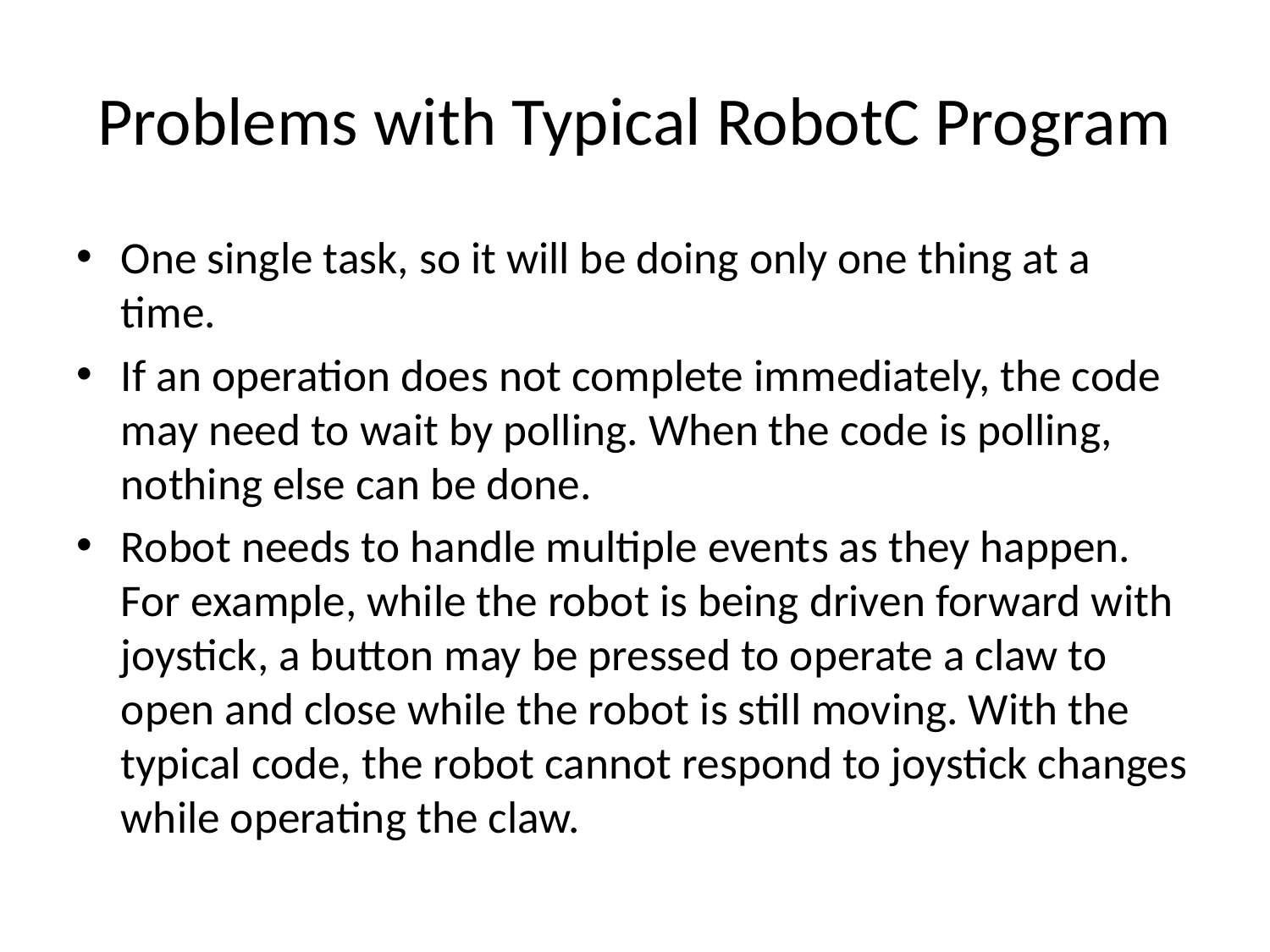

# Problems with Typical RobotC Program
One single task, so it will be doing only one thing at a time.
If an operation does not complete immediately, the code may need to wait by polling. When the code is polling, nothing else can be done.
Robot needs to handle multiple events as they happen. For example, while the robot is being driven forward with joystick, a button may be pressed to operate a claw to open and close while the robot is still moving. With the typical code, the robot cannot respond to joystick changes while operating the claw.